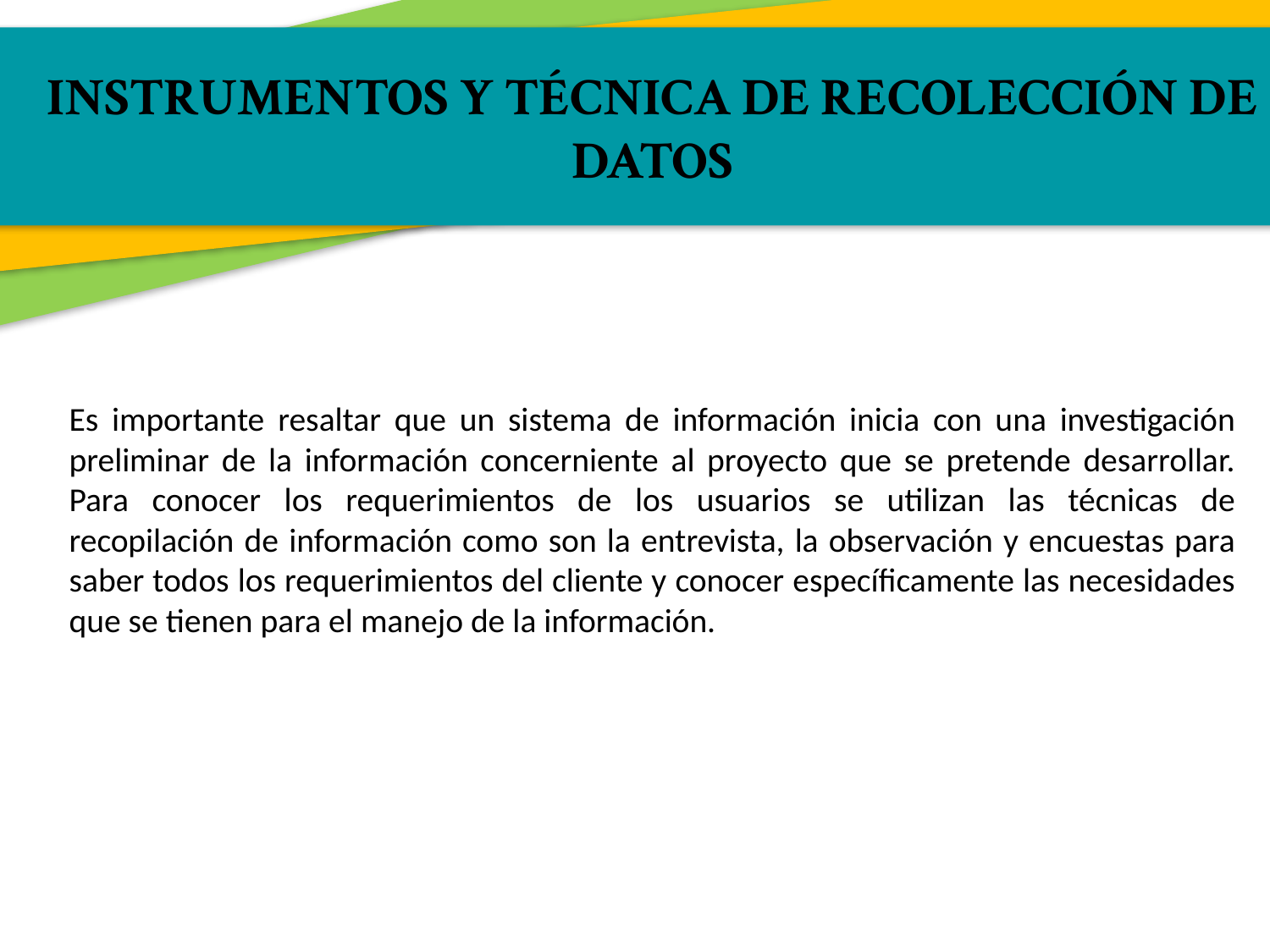

INSTRUMENTOS Y TÉCNICA DE RECOLECCIÓN DE DATOS
Es importante resaltar que un sistema de información inicia con una investigación preliminar de la información concerniente al proyecto que se pretende desarrollar. Para conocer los requerimientos de los usuarios se utilizan las técnicas de recopilación de información como son la entrevista, la observación y encuestas para saber todos los requerimientos del cliente y conocer específicamente las necesidades que se tienen para el manejo de la información.